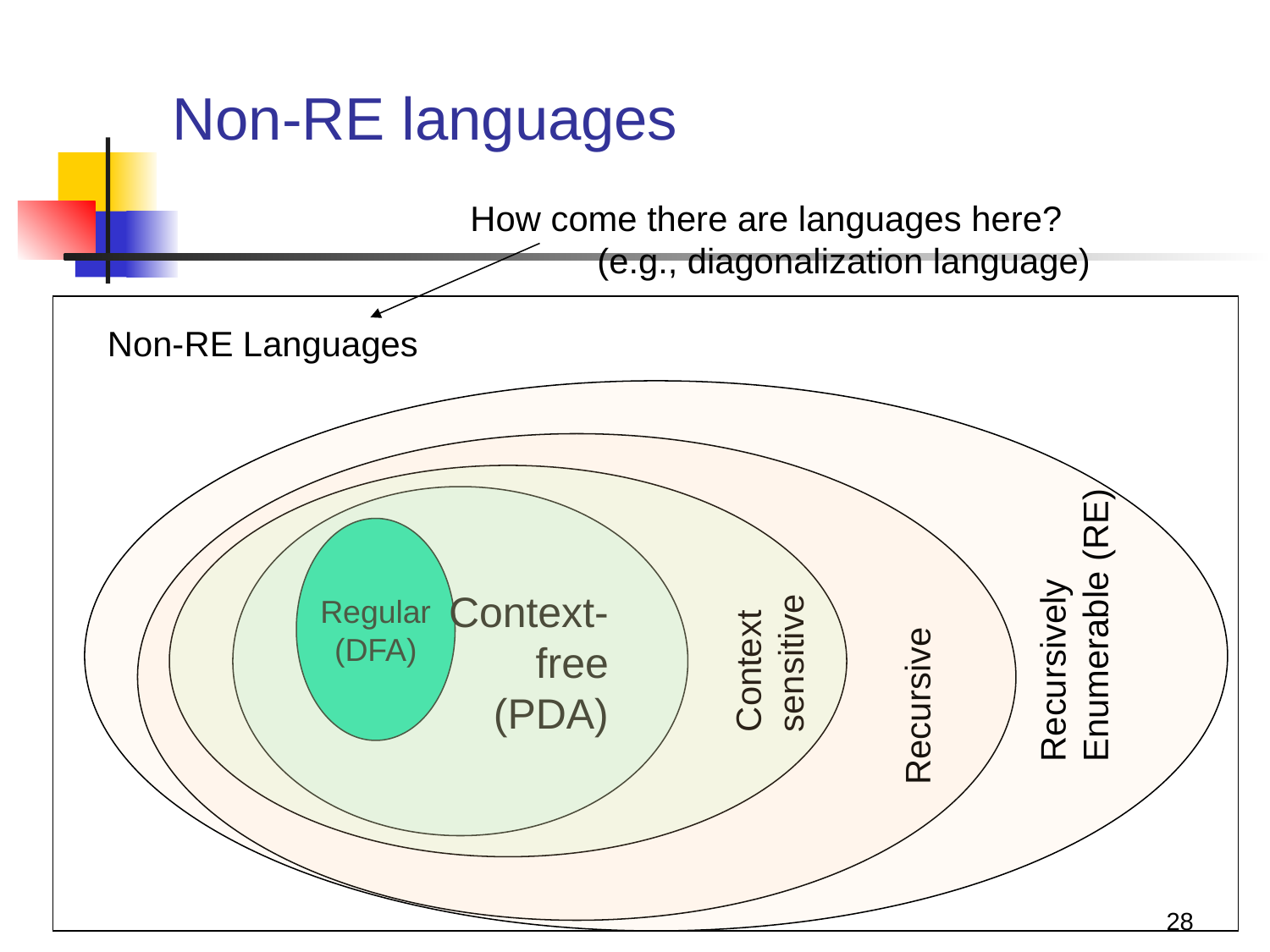

# Non-RE languages
How come there are languages here?
	(e.g., diagonalization language)

Non-RE Languages

Context-
free
(PDA)
Regular
(DFA)
Recursively
Enumerable (RE)
Context
sensitive
Recursive
28